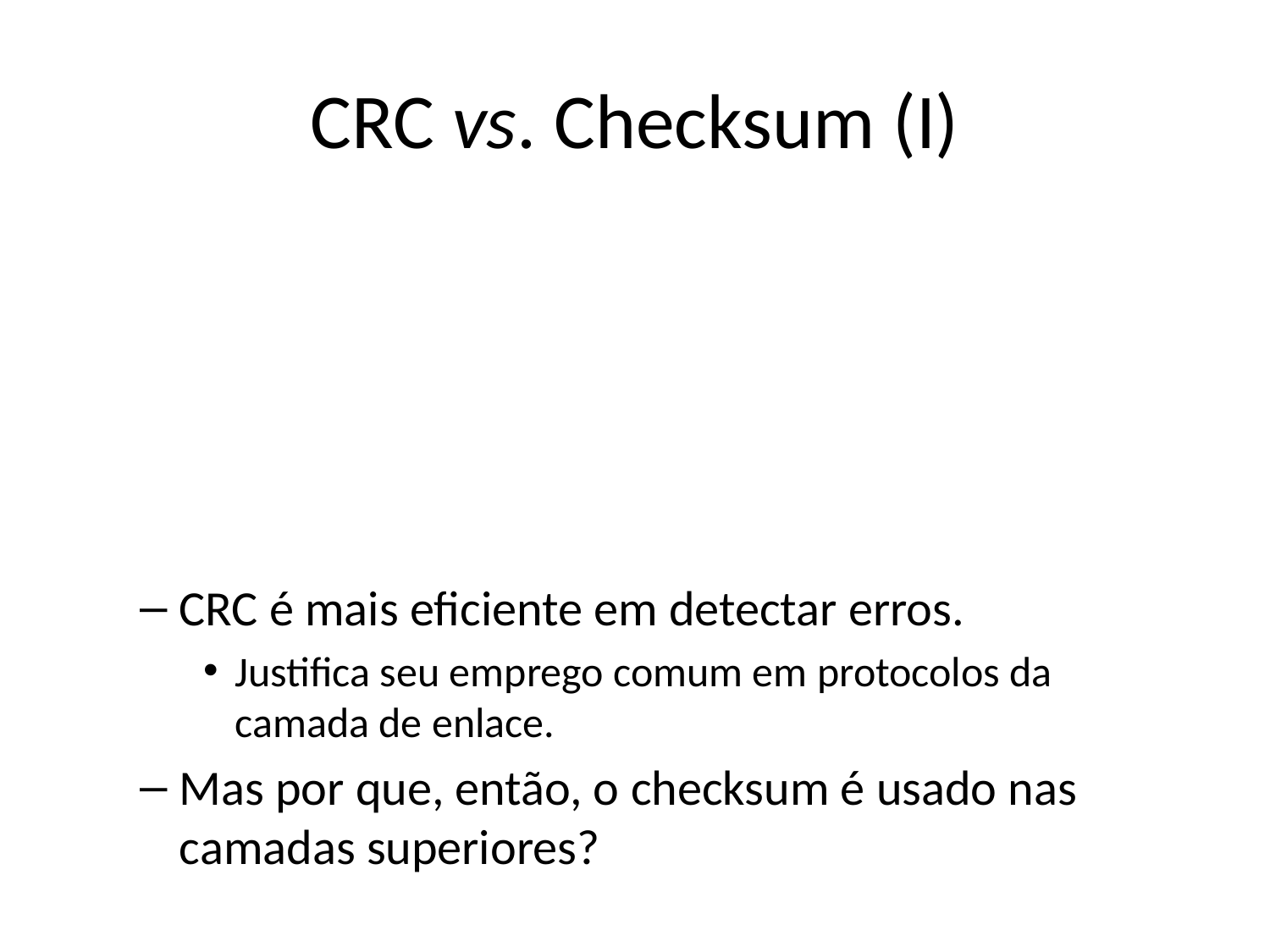

# CRC vs. Checksum (I)

CRC é mais eficiente em detectar erros.
Justifica seu emprego comum em protocolos da camada de enlace.
Mas por que, então, o checksum é usado nas camadas superiores?